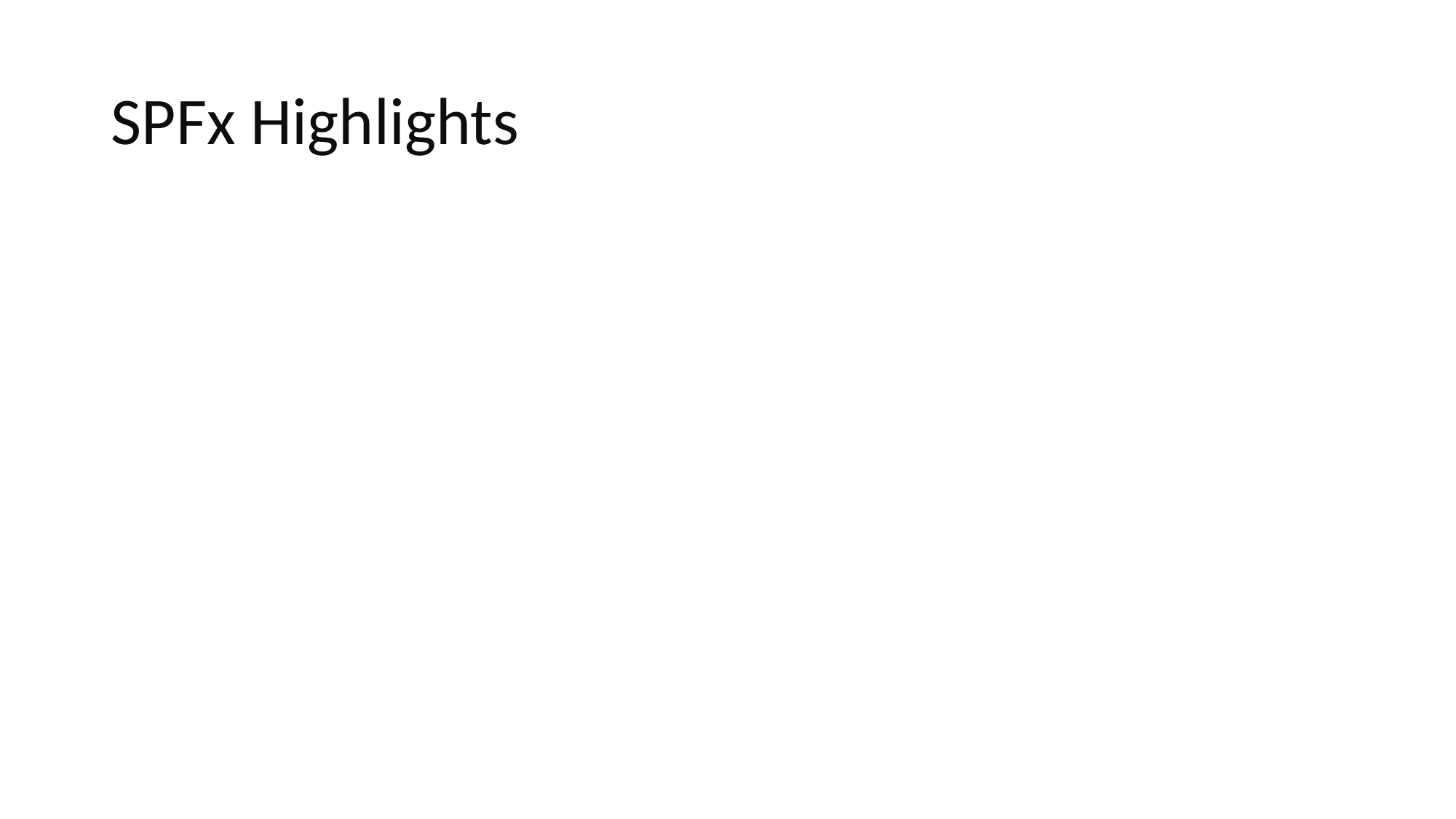

# SPFx Highlights

Creation: yo @microsoft/sharepoint
Tools:
  -- Powershell (or cmd)
  -- Visual Studio <> VS Code
       -- Debugging
Project Structure
Automation Scripts